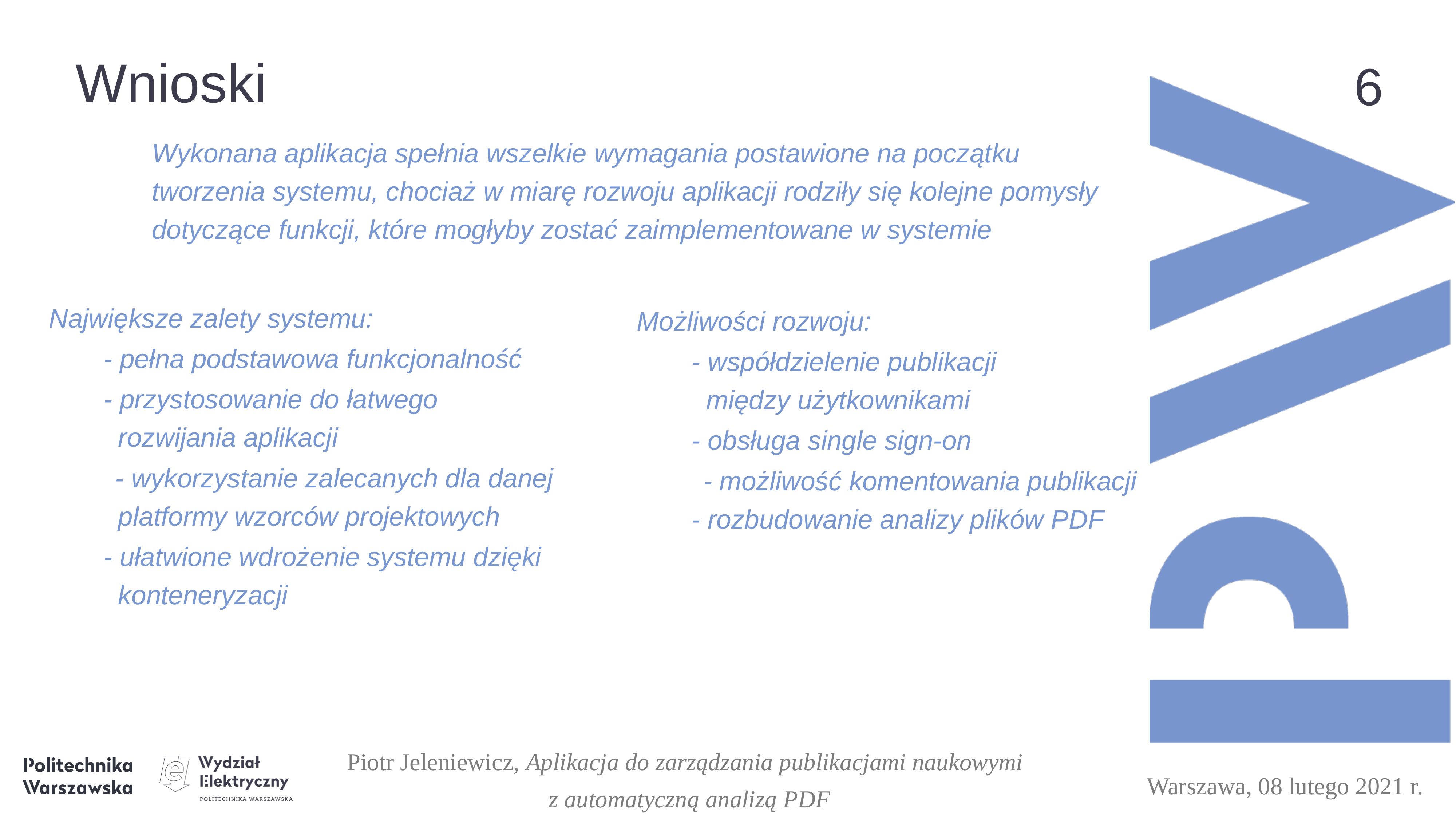

Wnioski
6
Wykonana aplikacja spełnia wszelkie wymagania postawione na początku tworzenia systemu, chociaż w miarę rozwoju aplikacji rodziły się kolejne pomysły dotyczące funkcji, które mogłyby zostać zaimplementowane w systemie
Największe zalety systemu:
	- pełna podstawowa funkcjonalność
	- przystosowanie do łatwego              	  rozwijania aplikacji
         - wykorzystanie zalecanych dla danej    	  platformy wzorców projektowych
	- ułatwione wdrożenie systemu dzięki 	  konteneryzacji

Możliwości rozwoju:
	- współdzielenie publikacji	                 	  między użytkownikami
	- obsługa single sign-on
         - możliwość komentowania publikacji
	- rozbudowanie analizy plików PDF